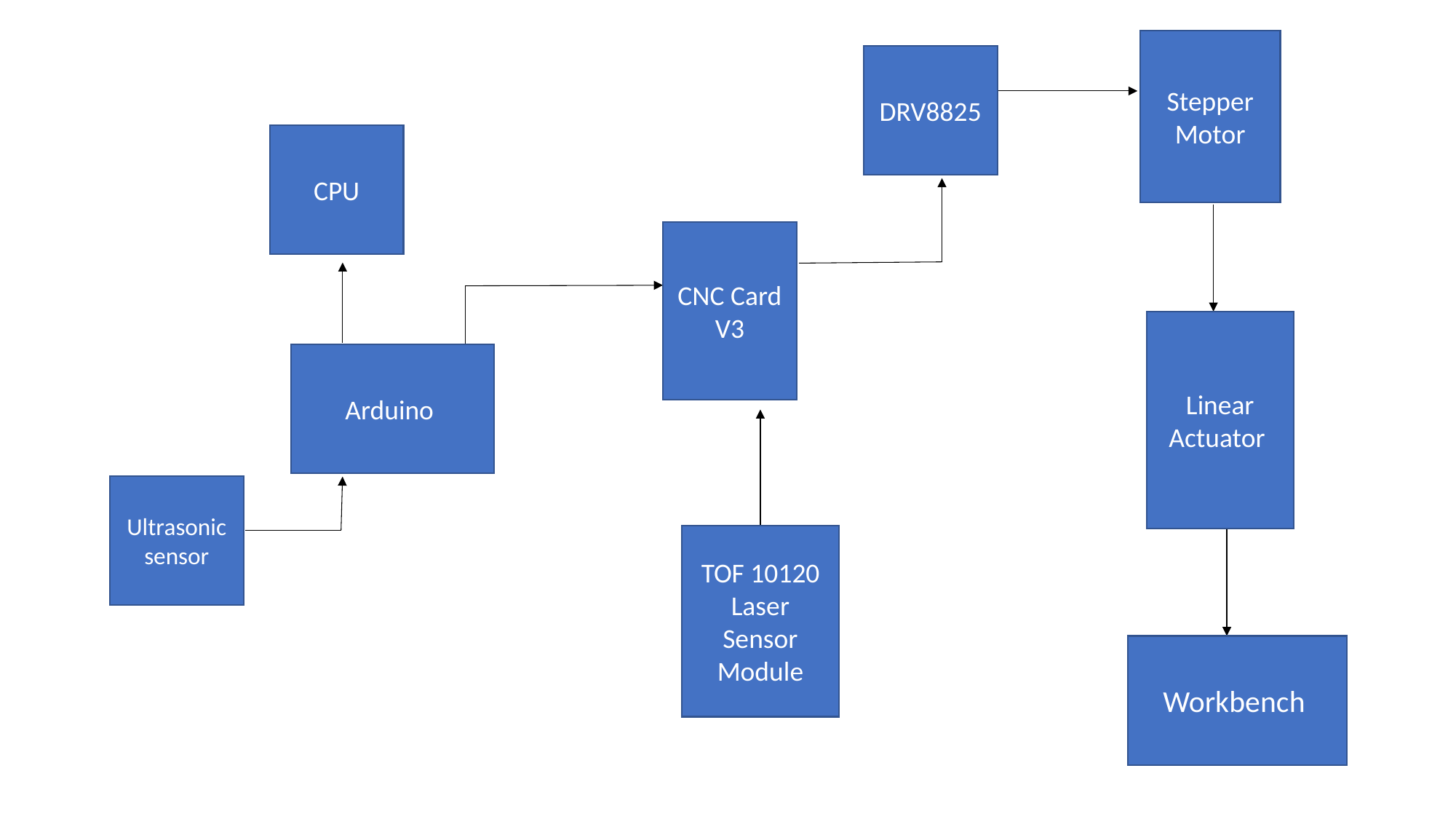

Stepper Motor
DRV8825
CPU
CNC Card V3

Linear Actuator
Arduino
Ultrasonic sensor
TOF 10120 Laser Sensor Module
Workbench